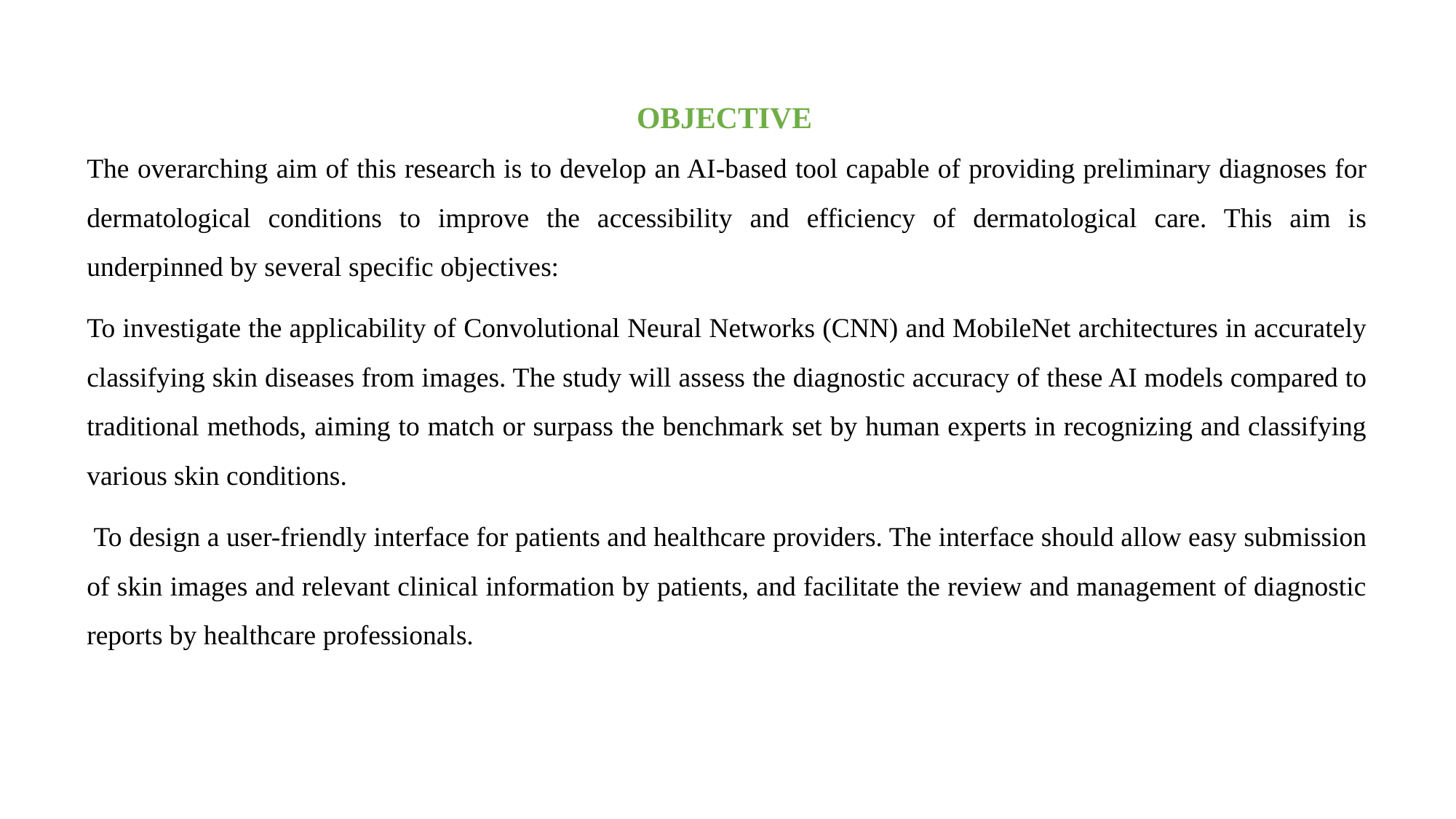

OBJECTIVE
The overarching aim of this research is to develop an AI-based tool capable of providing preliminary diagnoses for dermatological conditions to improve the accessibility and efficiency of dermatological care. This aim is underpinned by several specific objectives:
To investigate the applicability of Convolutional Neural Networks (CNN) and MobileNet architectures in accurately classifying skin diseases from images. The study will assess the diagnostic accuracy of these AI models compared to traditional methods, aiming to match or surpass the benchmark set by human experts in recognizing and classifying various skin conditions.
 To design a user-friendly interface for patients and healthcare providers. The interface should allow easy submission of skin images and relevant clinical information by patients, and facilitate the review and management of diagnostic reports by healthcare professionals.